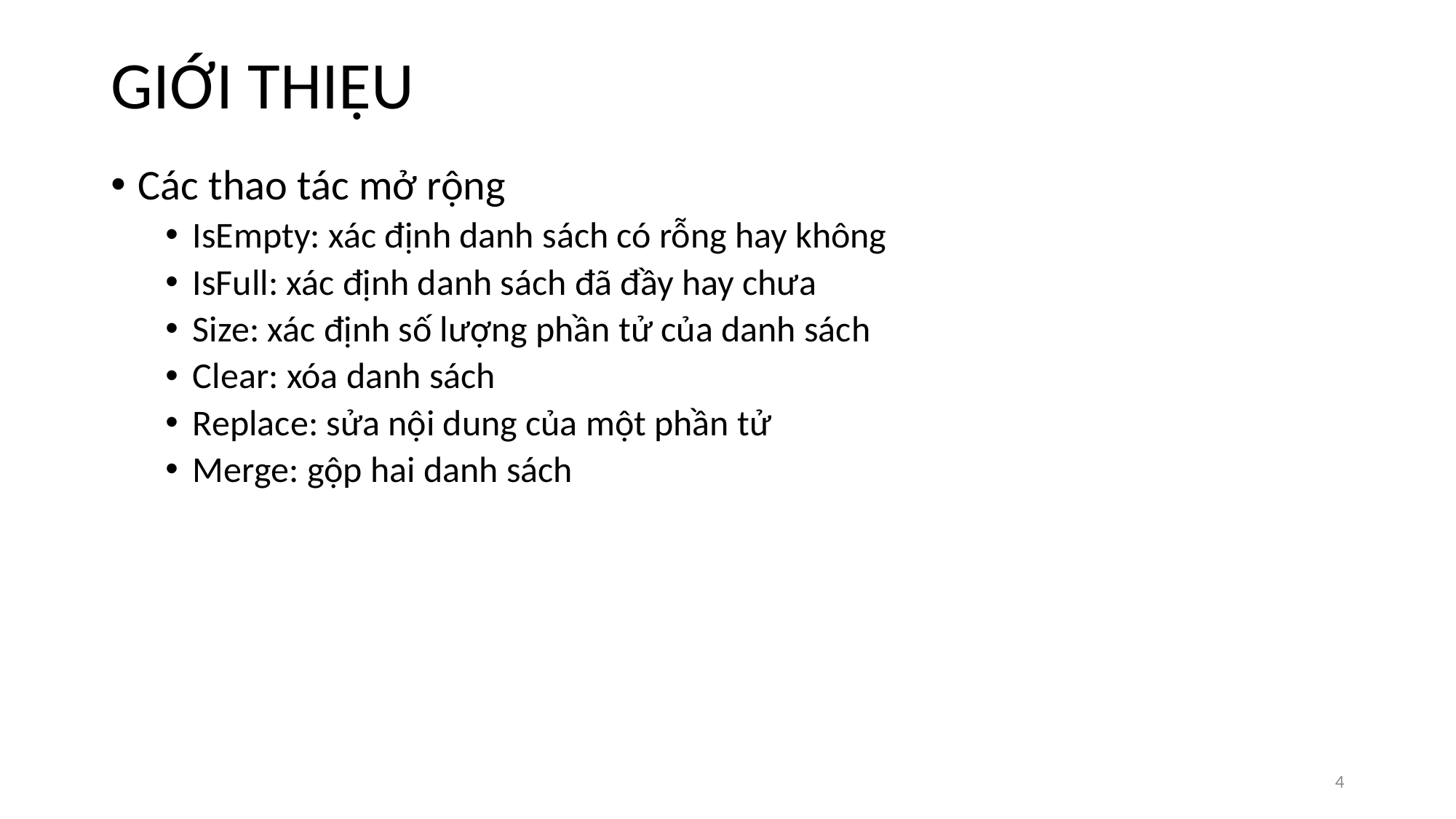

# GIỚI THIỆU
Các thao tác mở rộng
IsEmpty: xác định danh sách có rỗng hay không
IsFull: xác định danh sách đã đầy hay chưa
Size: xác định số lượng phần tử của danh sách
Clear: xóa danh sách
Replace: sửa nội dung của một phần tử
Merge: gộp hai danh sách
4